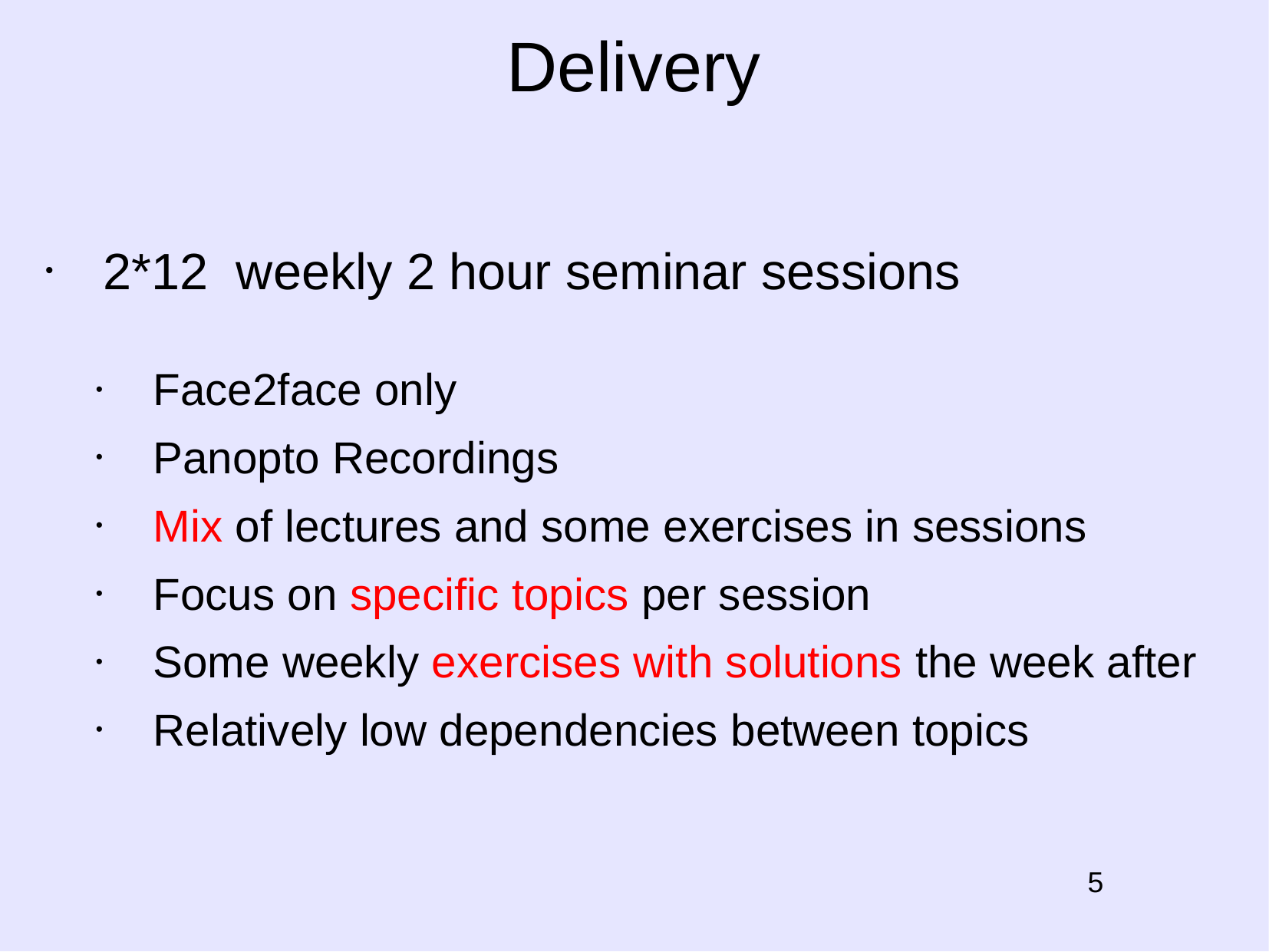

# Delivery
2*12  weekly 2 hour seminar sessions

Face2face only
Panopto Recordings
Mix of lectures and some exercises in sessions
Focus on specific topics per session
Some weekly exercises with solutions the week after
Relatively low dependencies between topics

5